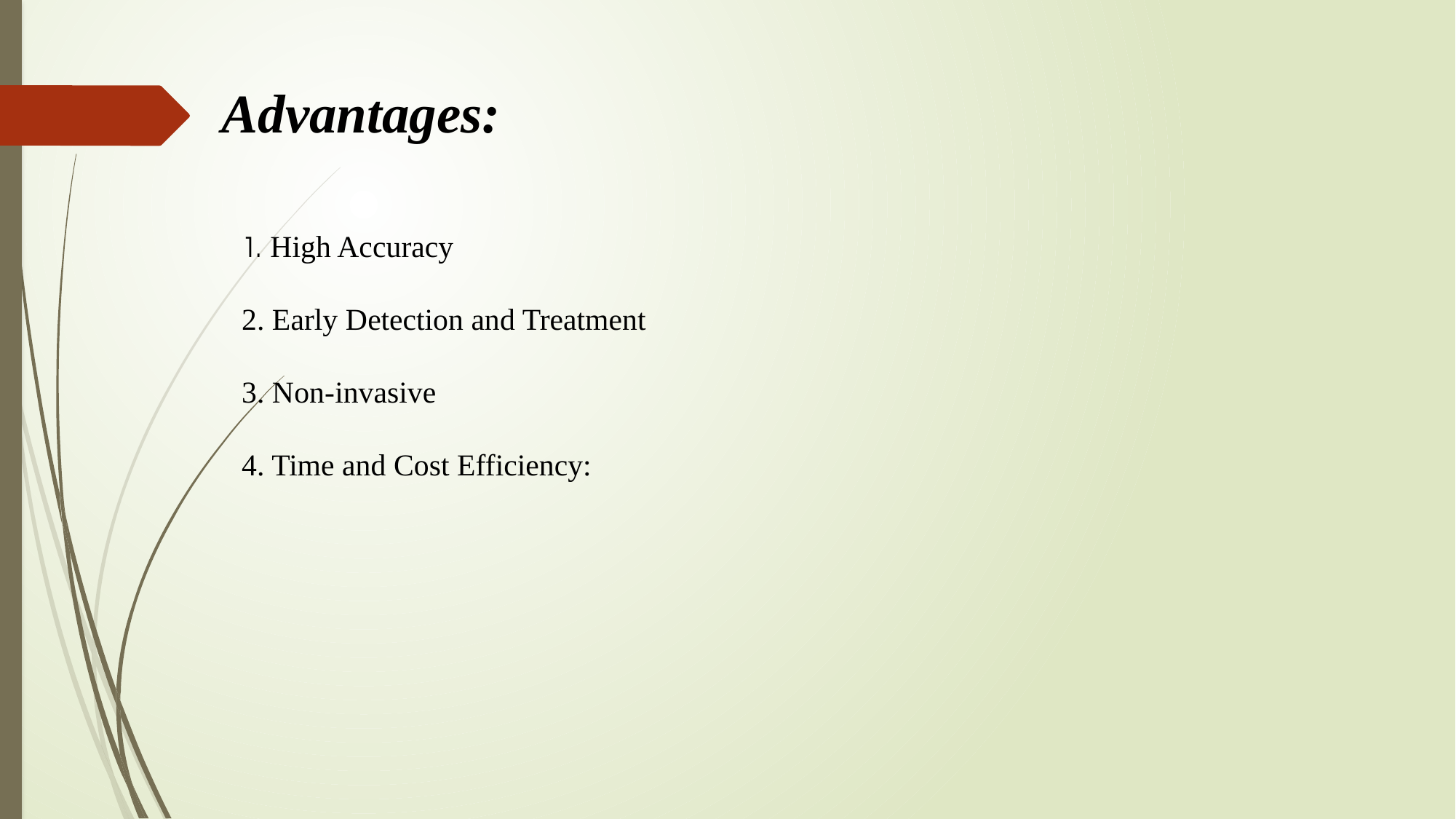

Advantages:

1. High Accuracy

2. Early Detection and Treatment

3. Non-invasive

4. Time and Cost Efficiency: